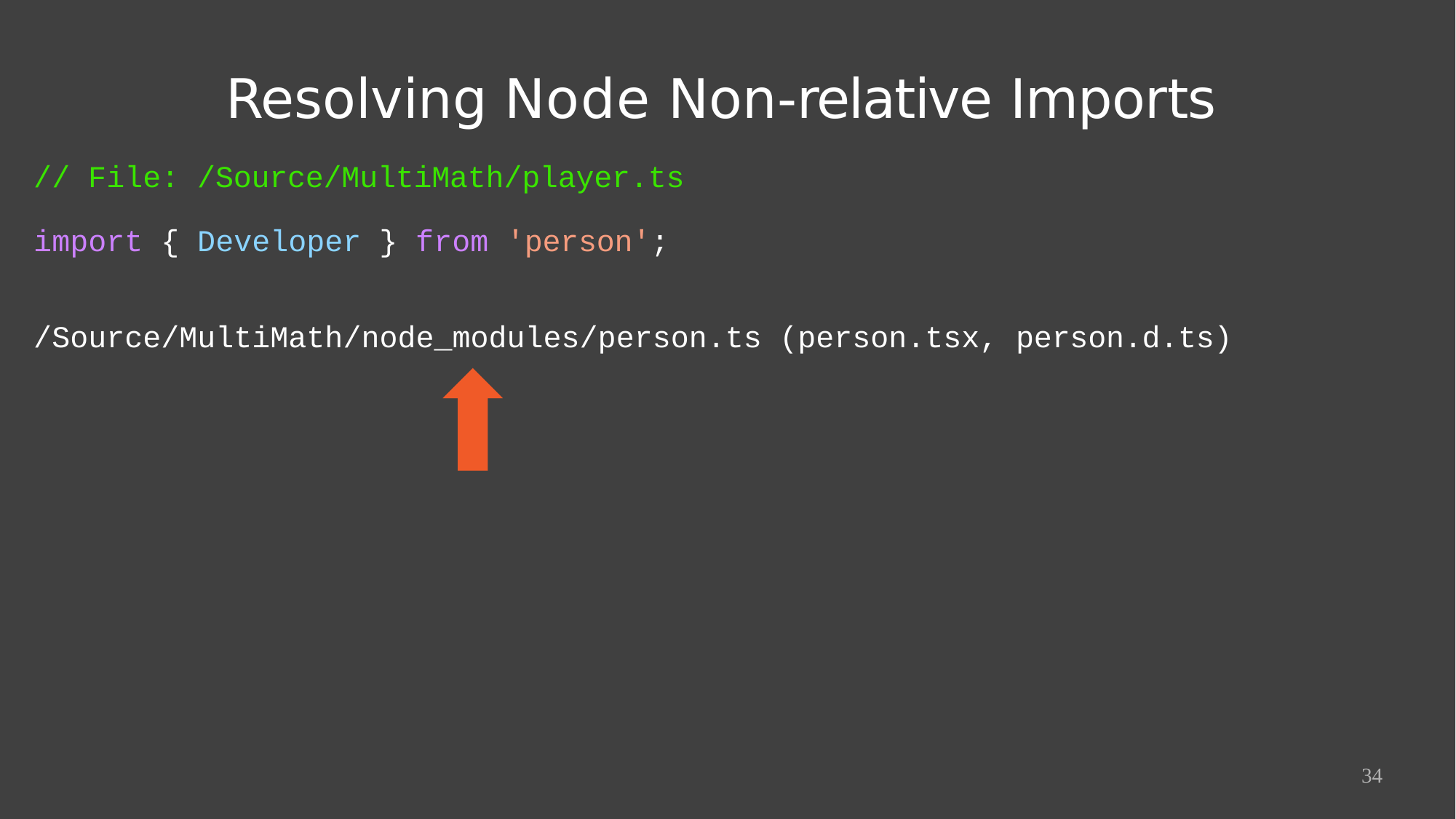

# Resolving Node Non-relative Imports
// File: /Source/MultiMath/player.ts import { Developer } from 'person';
/Source/MultiMath/node_modules/person.ts (person.tsx, person.d.ts)

34